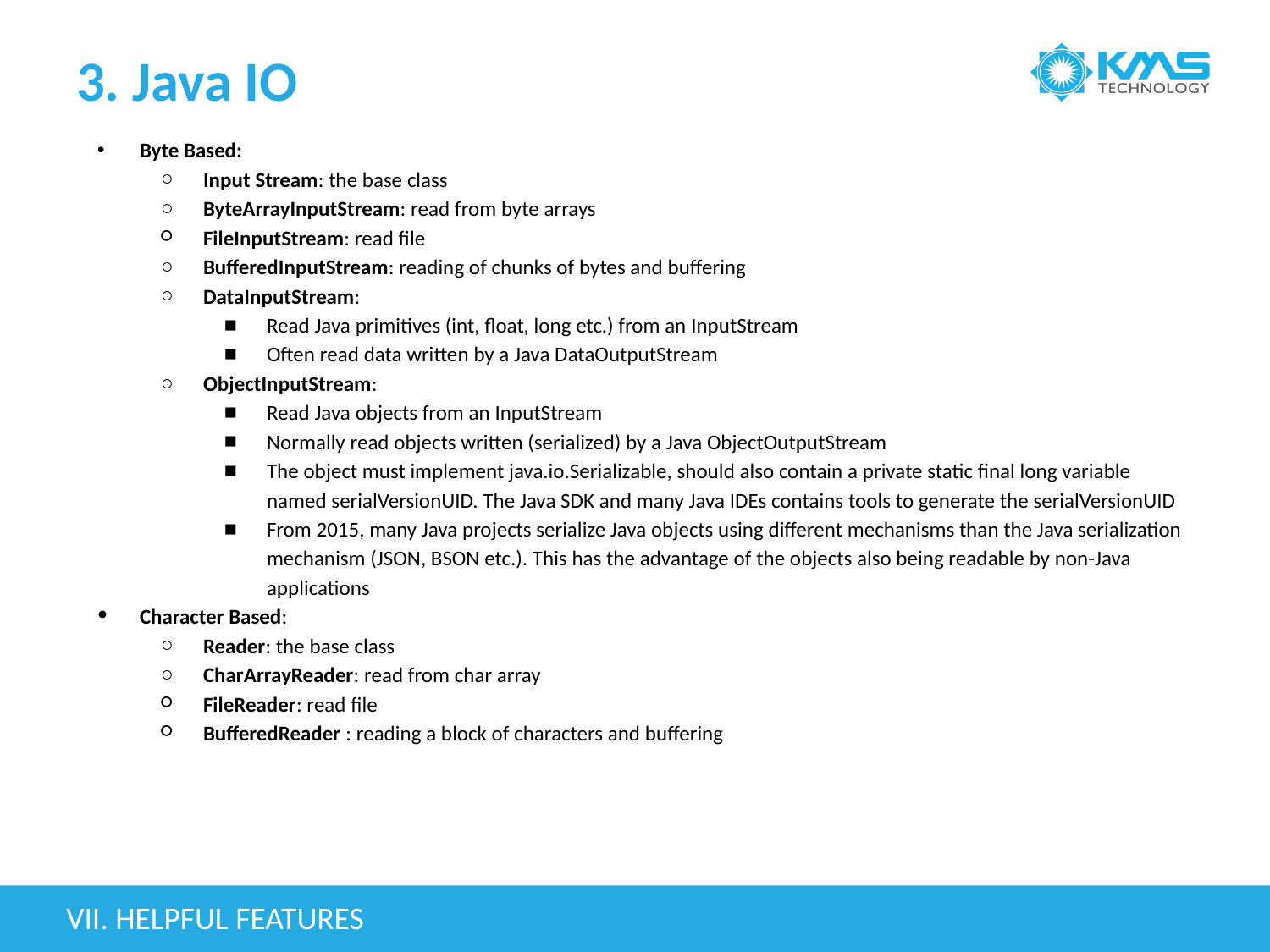

# 3. Java IO
Byte Based:
Input Stream: the base class
ByteArrayInputStream: read from byte arrays
FileInputStream: read file
BufferedInputStream: reading of chunks of bytes and buffering
DataInputStream:
Read Java primitives (int, float, long etc.) from an InputStream
Often read data written by a Java DataOutputStream
ObjectInputStream:
Read Java objects from an InputStream
Normally read objects written (serialized) by a Java ObjectOutputStream
The object must implement java.io.Serializable, should also contain a private static final long variable named serialVersionUID. The Java SDK and many Java IDEs contains tools to generate the serialVersionUID
From 2015, many Java projects serialize Java objects using different mechanisms than the Java serialization mechanism (JSON, BSON etc.). This has the advantage of the objects also being readable by non-Java applications
Character Based:
Reader: the base class
CharArrayReader: read from char array
FileReader: read file
BufferedReader : reading a block of characters and buffering
VII. HELPFUL FEATURES